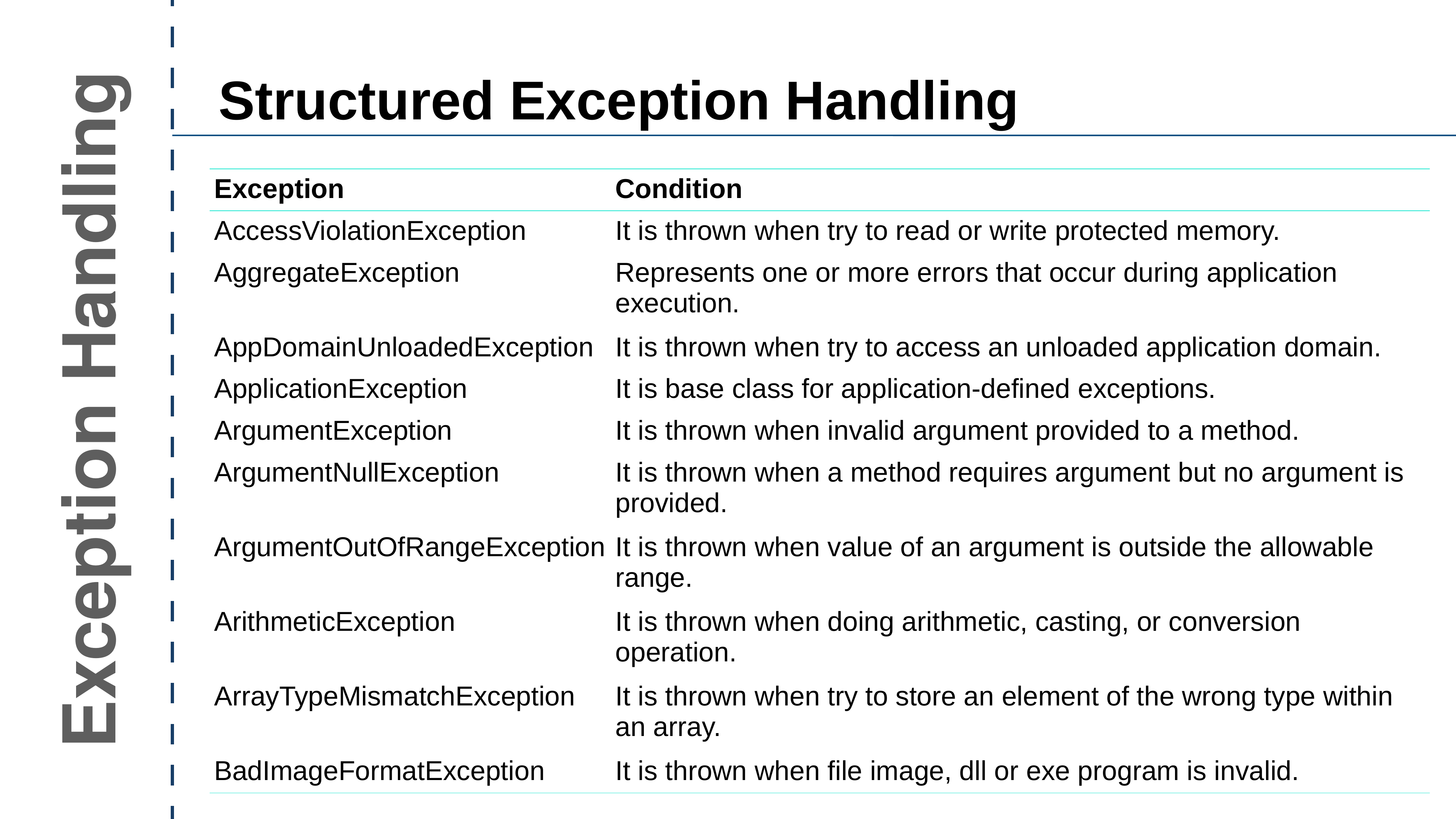

Structured Exception Handling

| Exception | Condition |
| --- | --- |
| AccessViolationException | It is thrown when try to read or write protected memory. |
| AggregateException | Represents one or more errors that occur during application execution. |
| AppDomainUnloadedException | It is thrown when try to access an unloaded application domain. |
| ApplicationException | It is base class for application-defined exceptions. |
| ArgumentException | It is thrown when invalid argument provided to a method. |
| ArgumentNullException | It is thrown when a method requires argument but no argument is provided. |
| ArgumentOutOfRangeException | It is thrown when value of an argument is outside the allowable range. |
| ArithmeticException | It is thrown when doing arithmetic, casting, or conversion operation. |
| ArrayTypeMismatchException | It is thrown when try to store an element of the wrong type within an array. |
| BadImageFormatException | It is thrown when file image, dll or exe program is invalid. |
Exception Handling